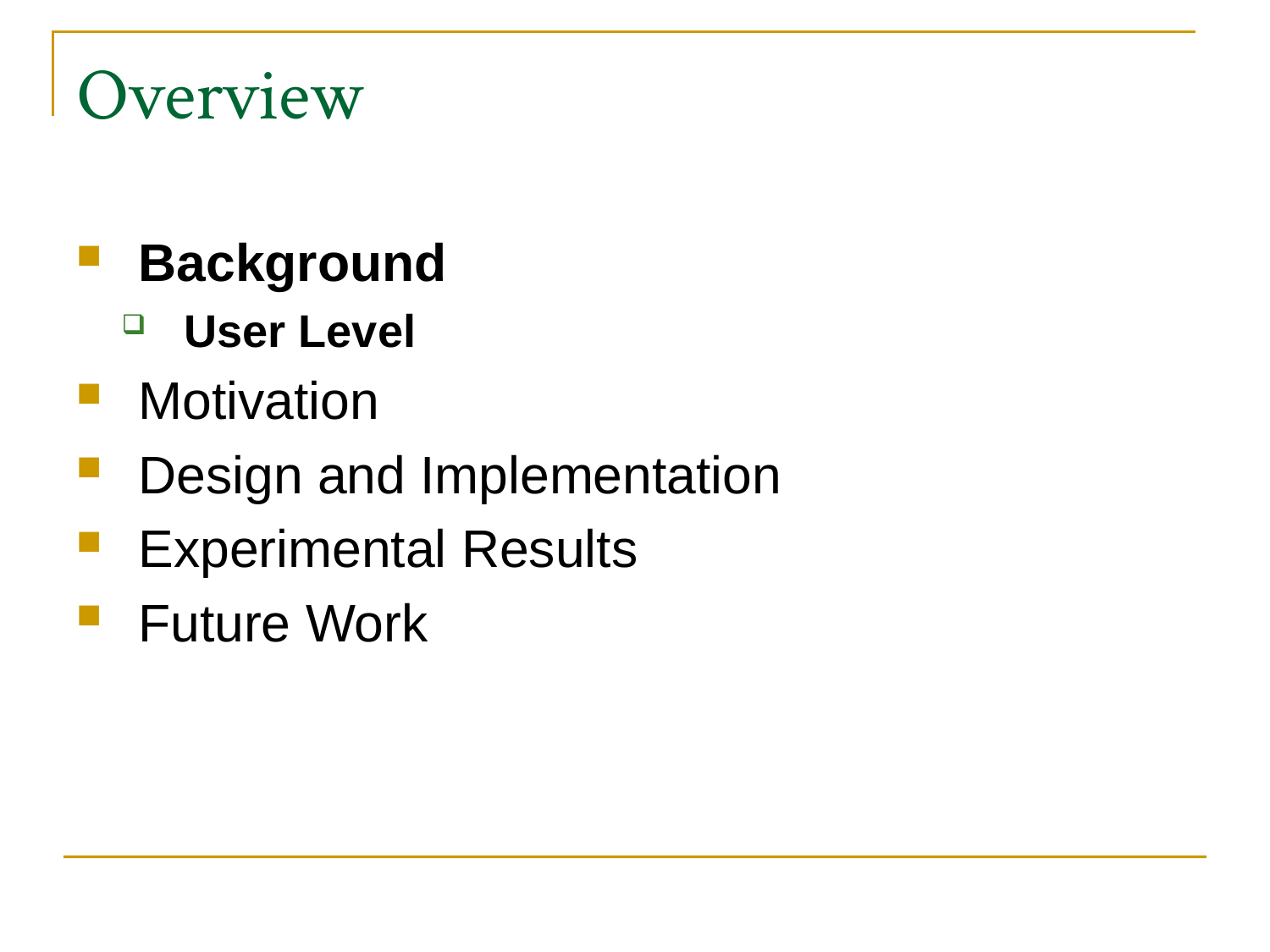

# Overview
Background
User Level
Motivation
Design and Implementation
Experimental Results
Future Work